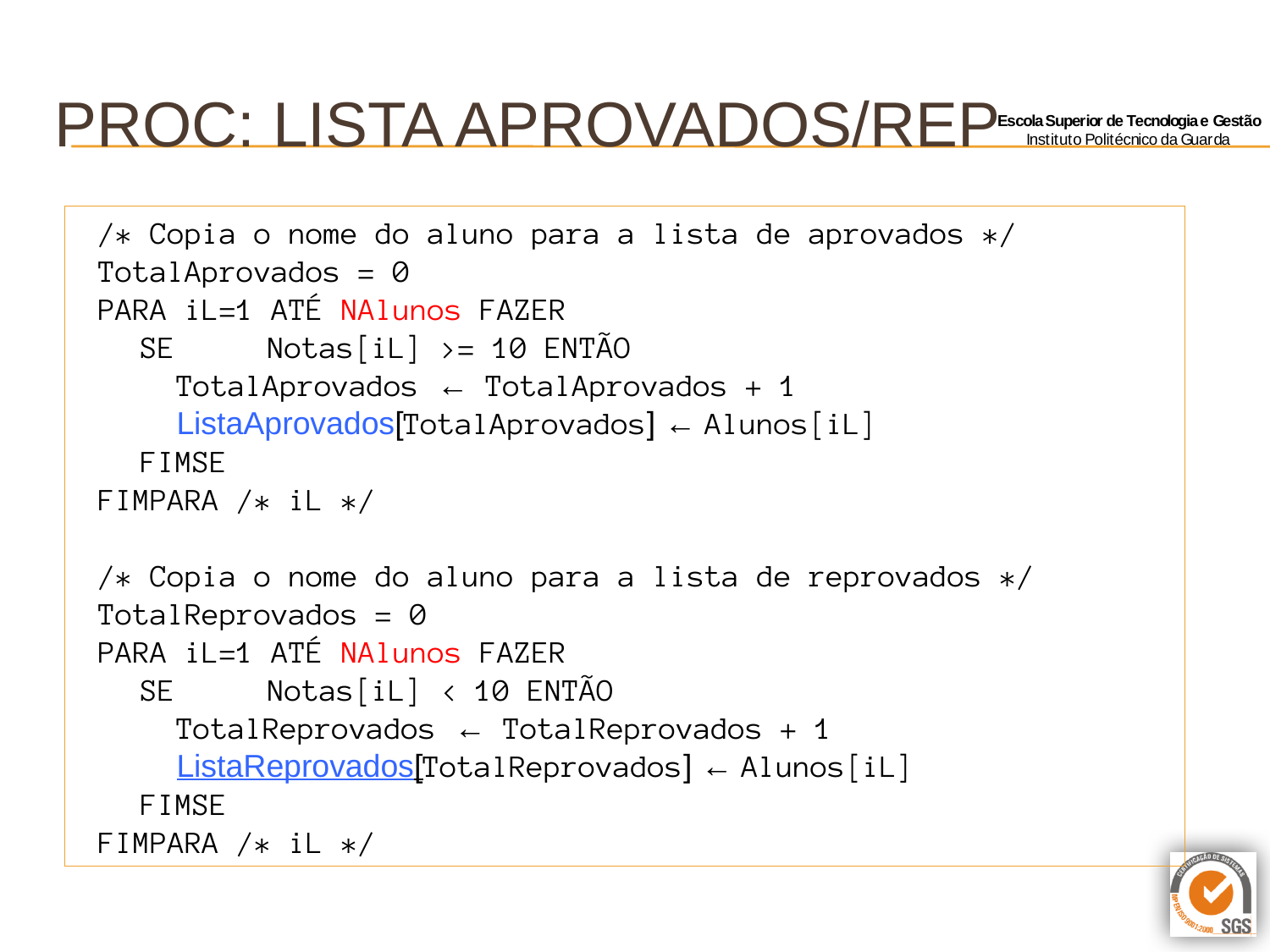

# PROC: Lista Aprovados/Rep
/* Copia o nome do aluno para a lista de aprovados */
TotalAprovados = 0
PARA iL=1 ATÉ NAlunos FAZER
SE 	Notas[iL] >= 10 ENTÃO
TotalAprovados ← TotalAprovados + 1
ListaAprovados[TotalAprovados] ← Alunos[iL]
FIMSE
FIMPARA /* iL */

/* Copia o nome do aluno para a lista de reprovados */
TotalReprovados = 0
PARA iL=1 ATÉ NAlunos FAZER
SE 	Notas[iL] < 10 ENTÃO
TotalReprovados ← TotalReprovados + 1
ListaReprovados[TotalReprovados] ← Alunos[iL]
FIMSE
FIMPARA /* iL */